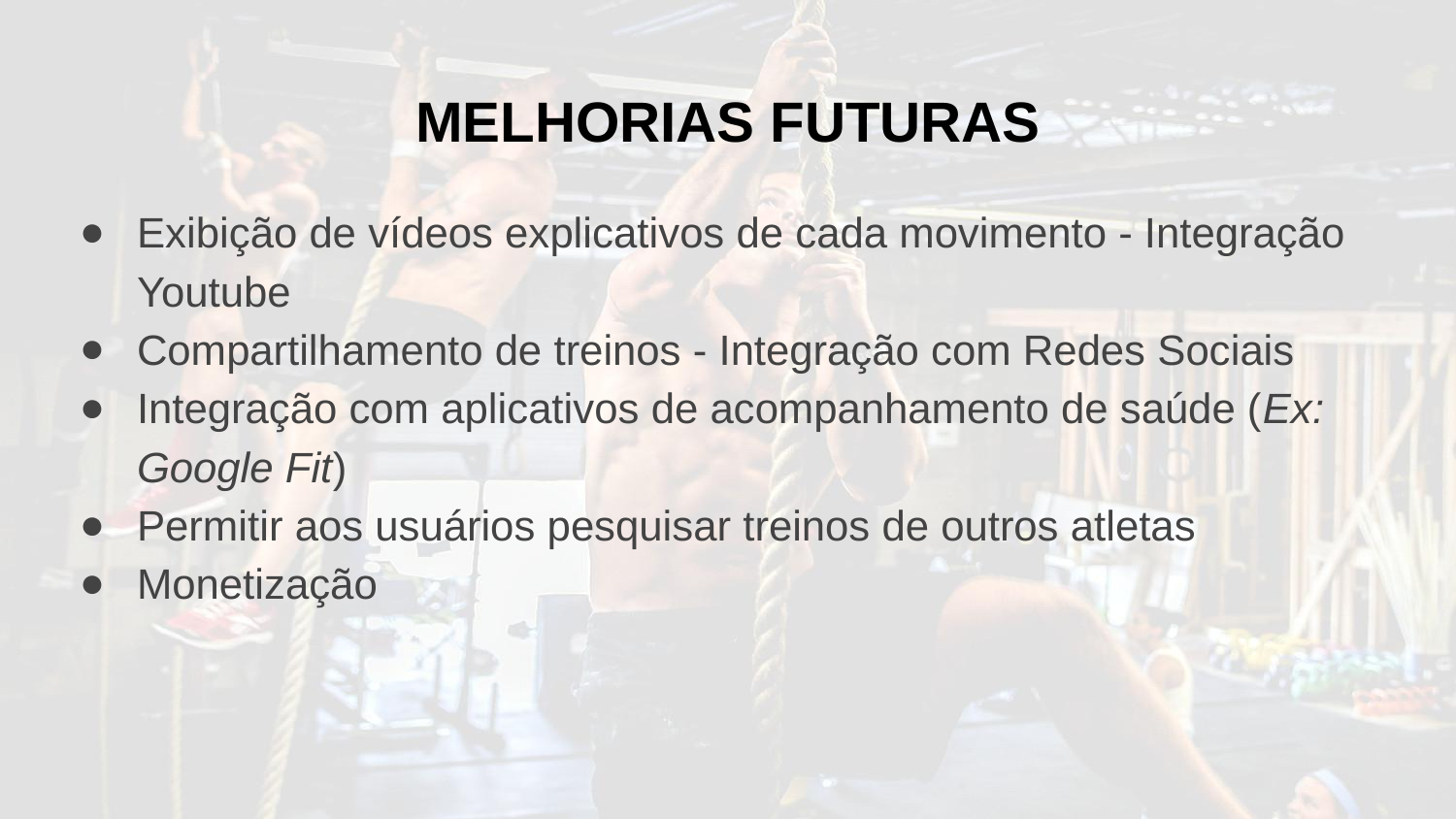

# MELHORIAS FUTURAS
Exibição de vídeos explicativos de cada movimento - Integração Youtube
Compartilhamento de treinos - Integração com Redes Sociais
Integração com aplicativos de acompanhamento de saúde (Ex: Google Fit)
Permitir aos usuários pesquisar treinos de outros atletas
Monetização